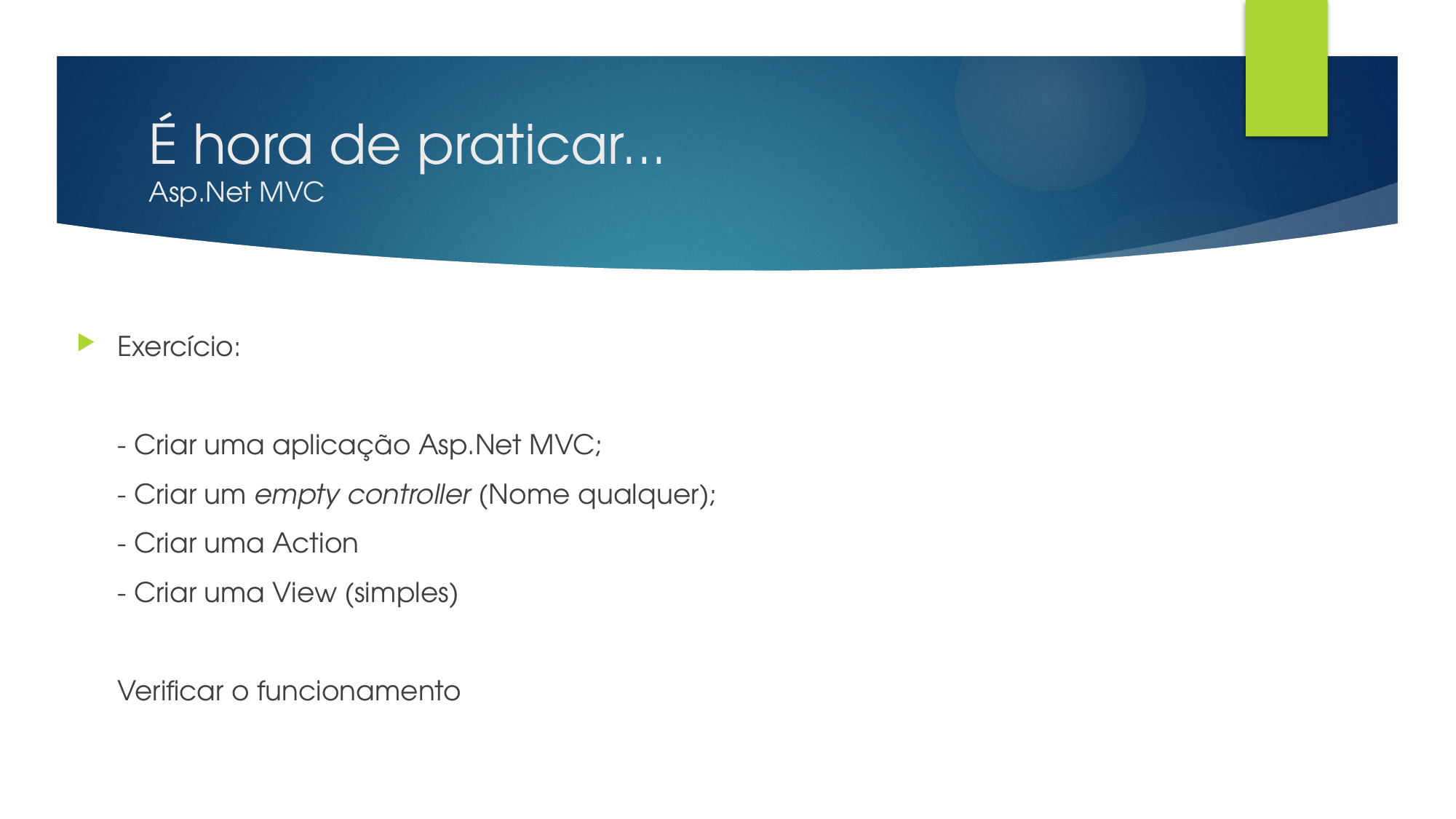

# É hora de praticar... Asp.Net MVC
Exercício:
- Criar uma aplicação Asp.Net MVC;
- Criar um empty controller (Nome qualquer);
- Criar uma Action
- Criar uma View (simples)
Verificar o funcionamento